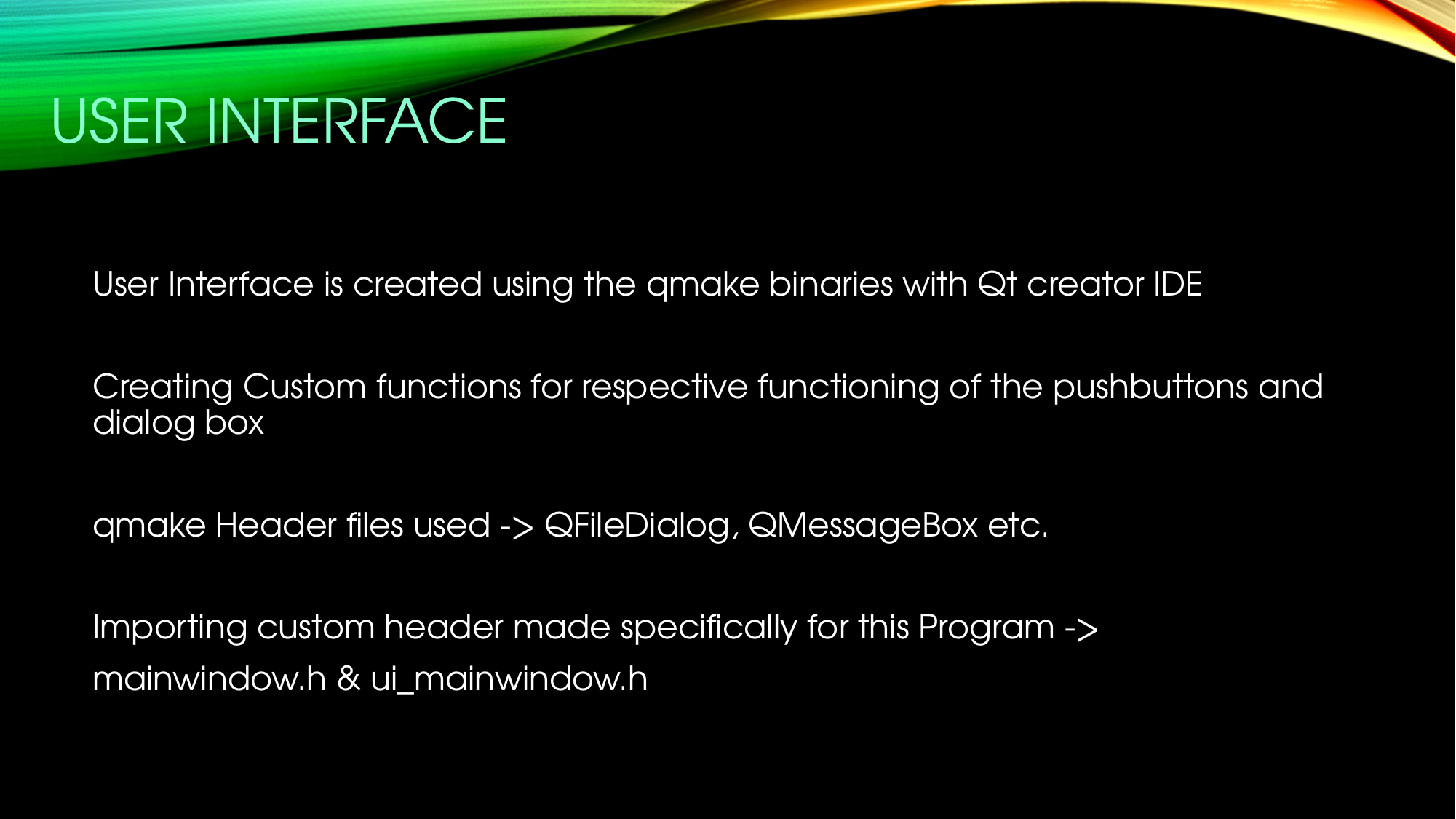

USER Interface
User Interface is created using the qmake binaries with Qt creator IDE

Creating Custom functions for respective functioning of the pushbuttons and dialog box

qmake Header files used -> QFileDialog, QMessageBox etc.

Importing custom header made specifically for this Program ->
mainwindow.h & ui_mainwindow.h